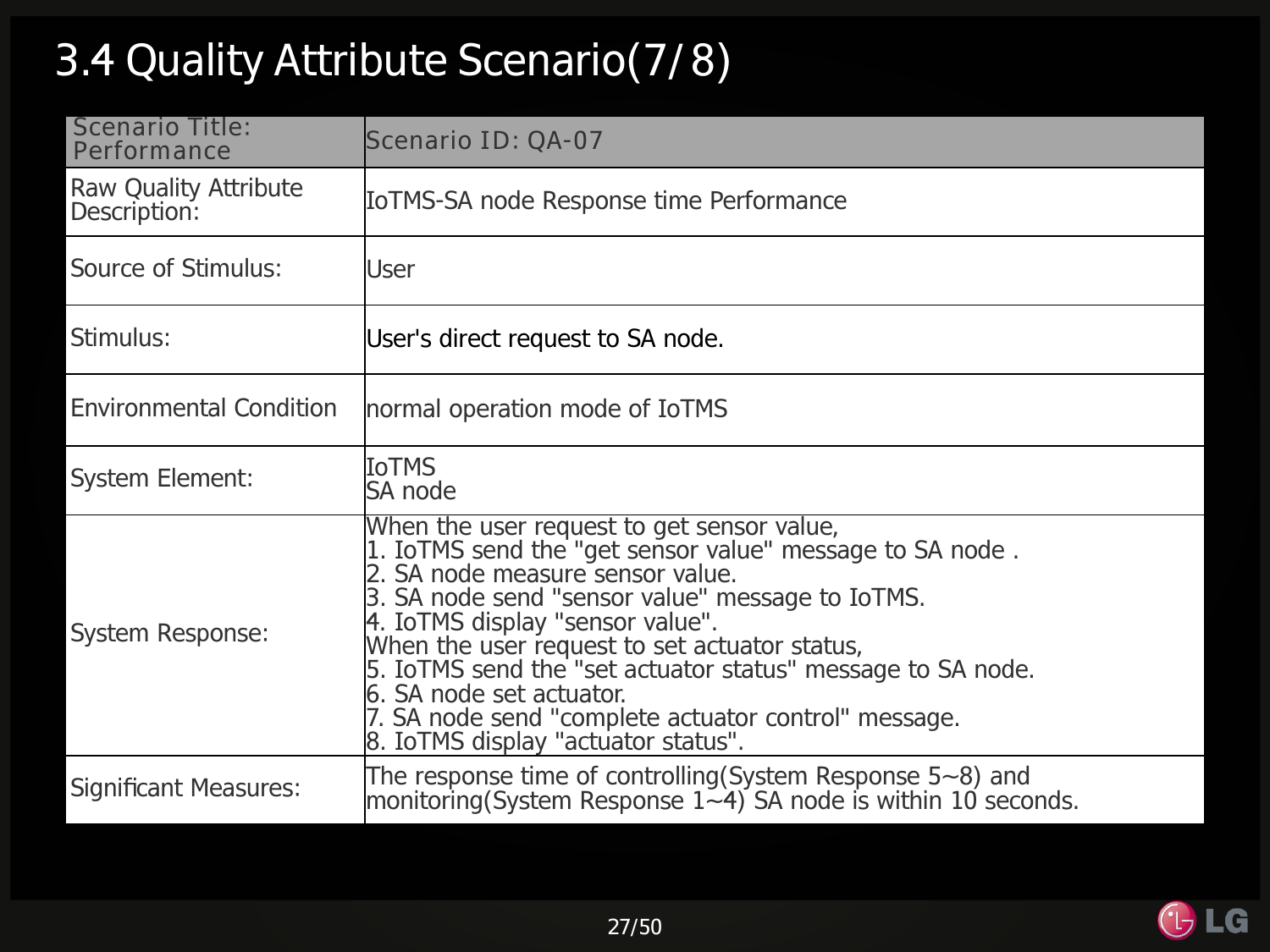

# 3.4 Quality Attribute Scenario(7/8)
| Scenario Title: Performance | Scenario ID: QA-07 |
| --- | --- |
| Raw Quality Attribute Description: | IoTMS-SA node Response time Performance |
| Source of Stimulus: | User |
| Stimulus: | User's direct request to SA node. |
| Environmental Condition | normal operation mode of IoTMS |
| System Element: | IoTMS SA node |
| System Response: | When the user request to get sensor value, 1. IoTMS send the "get sensor value" message to SA node . 2. SA node measure sensor value. 3. SA node send "sensor value" message to IoTMS. 4. IoTMS display "sensor value". When the user request to set actuator status, 5. IoTMS send the "set actuator status" message to SA node. 6. SA node set actuator. 7. SA node send "complete actuator control" message. 8. IoTMS display "actuator status". |
| Significant Measures: | The response time of controlling(System Response 5~8) and monitoring(System Response 1~4) SA node is within 10 seconds. |
27/50